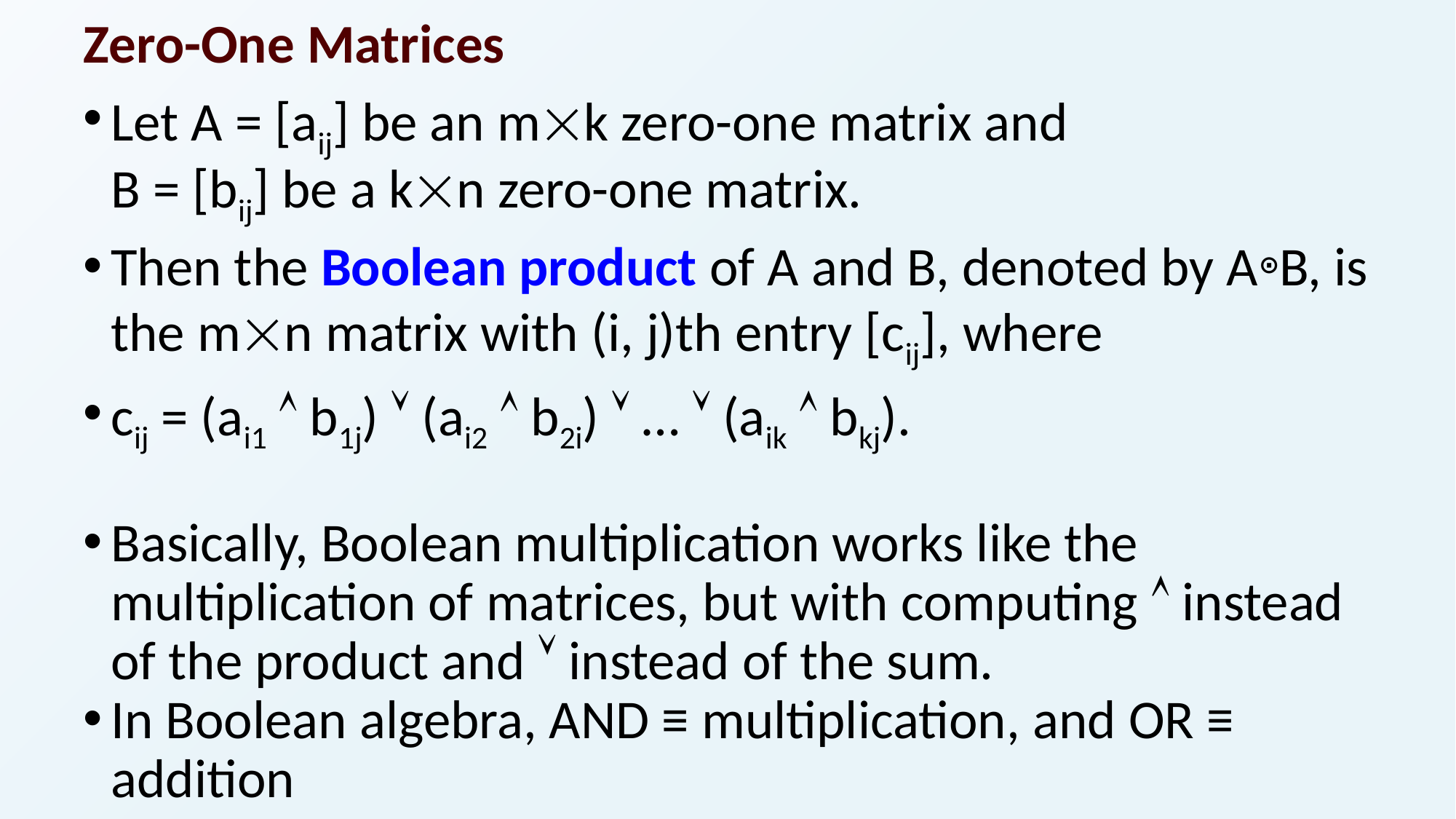

# Zero-One Matrices
Let A = [aij] be an m×k zero-one matrix and
B = [bij] be a k×n zero-one matrix.

Then the Boolean product of A and B, denoted by A⊙B, is the m×n matrix with (i, j)th entry [cij], where

cij = (ai1 ∧ b1j) ∨ (ai2 ∧ b2i) ∨ … ∨ (aik ∧ bkj).

Basically, Boolean multiplication works like the multiplication of matrices, but with computing ∧ instead of the product and ∨ instead of the sum.
In Boolean algebra, AND ≡ multiplication, and OR ≡ addition